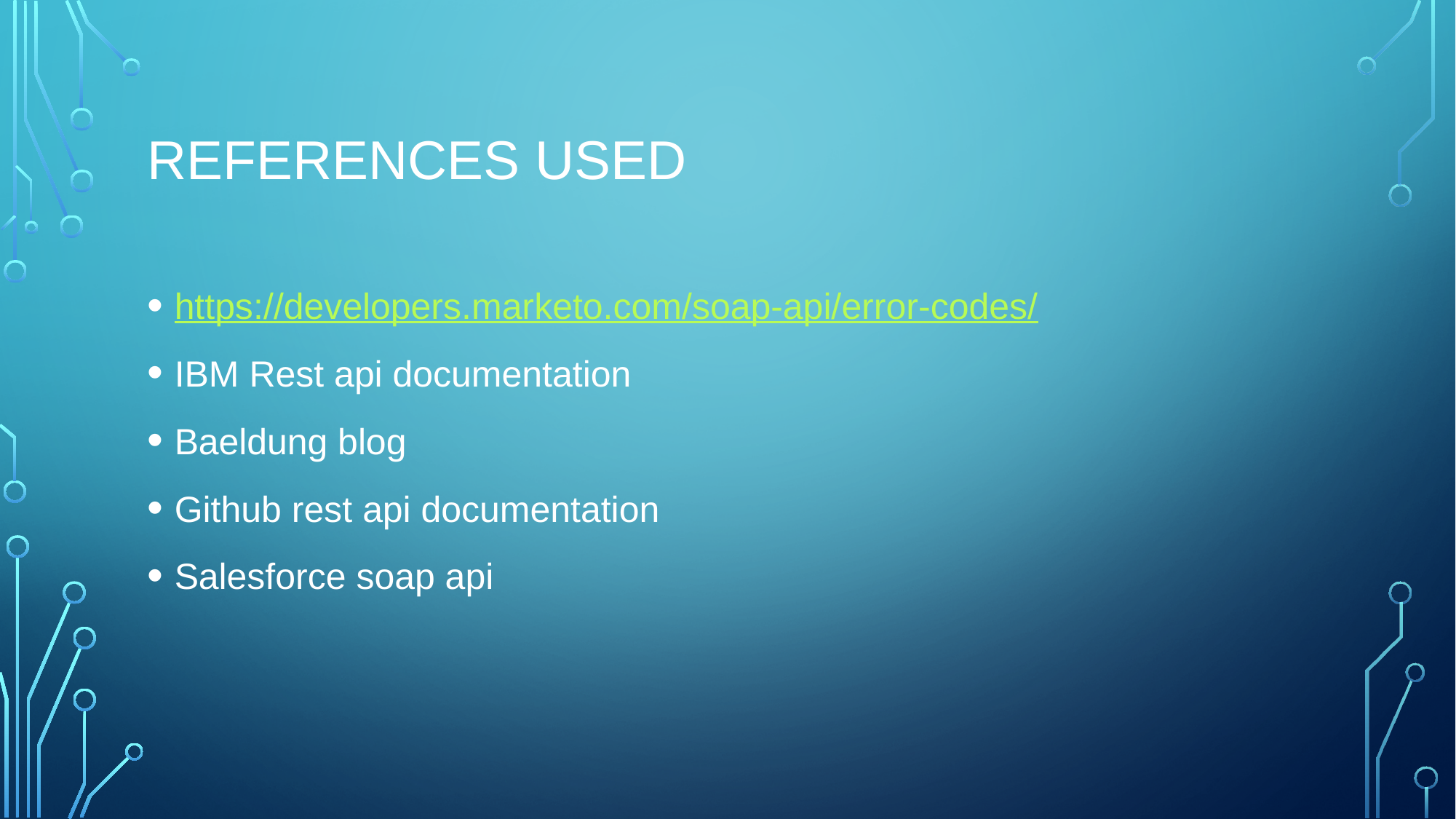

# References used
https://developers.marketo.com/soap-api/error-codes/
IBM Rest api documentation
Baeldung blog
Github rest api documentation
Salesforce soap api